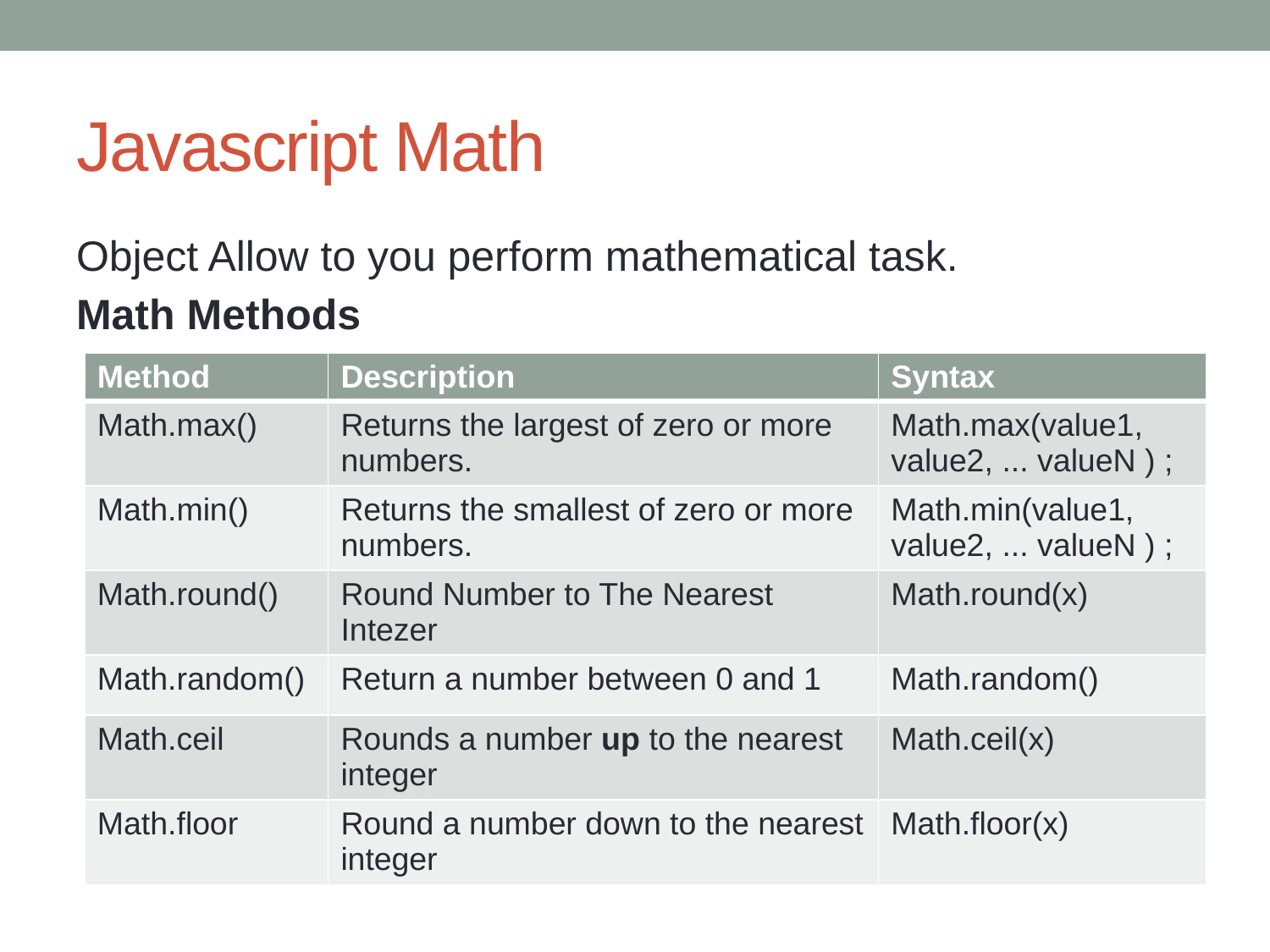

# Javascript Math
Object Allow to you perform mathematical task.
Math Methods
| Method | Description | Syntax |
| --- | --- | --- |
| Math.max() | Returns the largest of zero or more numbers. | Math.max(value1, value2, ... valueN ) ; |
| Math.min() | Returns the smallest of zero or more numbers. | Math.min(value1, value2, ... valueN ) ; |
| Math.round() | Round Number to The Nearest Intezer | Math.round(x) |
| Math.random() | Return a number between 0 and 1 | Math.random() |
| Math.ceil | Rounds a number up to the nearest integer | Math.ceil(x) |
| Math.floor | Round a number down to the nearest integer | Math.floor(x) |